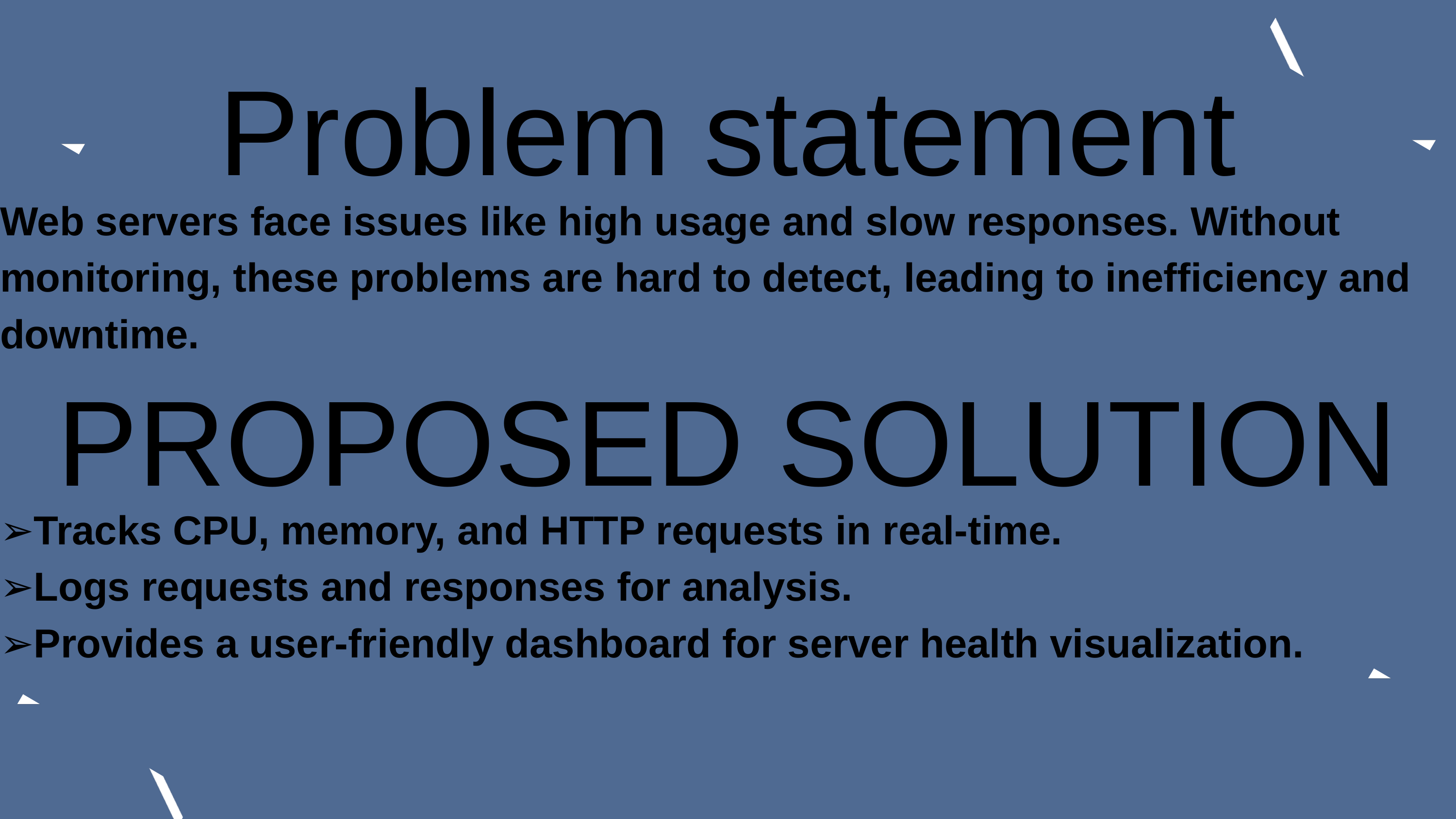

Problem statement
Web servers face issues like high usage and slow responses. Without monitoring, these problems are hard to detect, leading to inefficiency and downtime.

PROPOSED SOLUTION

➢Tracks CPU, memory, and HTTP requests in real-time.
➢Logs requests and responses for analysis.
➢Provides a user-friendly dashboard for server health visualization.